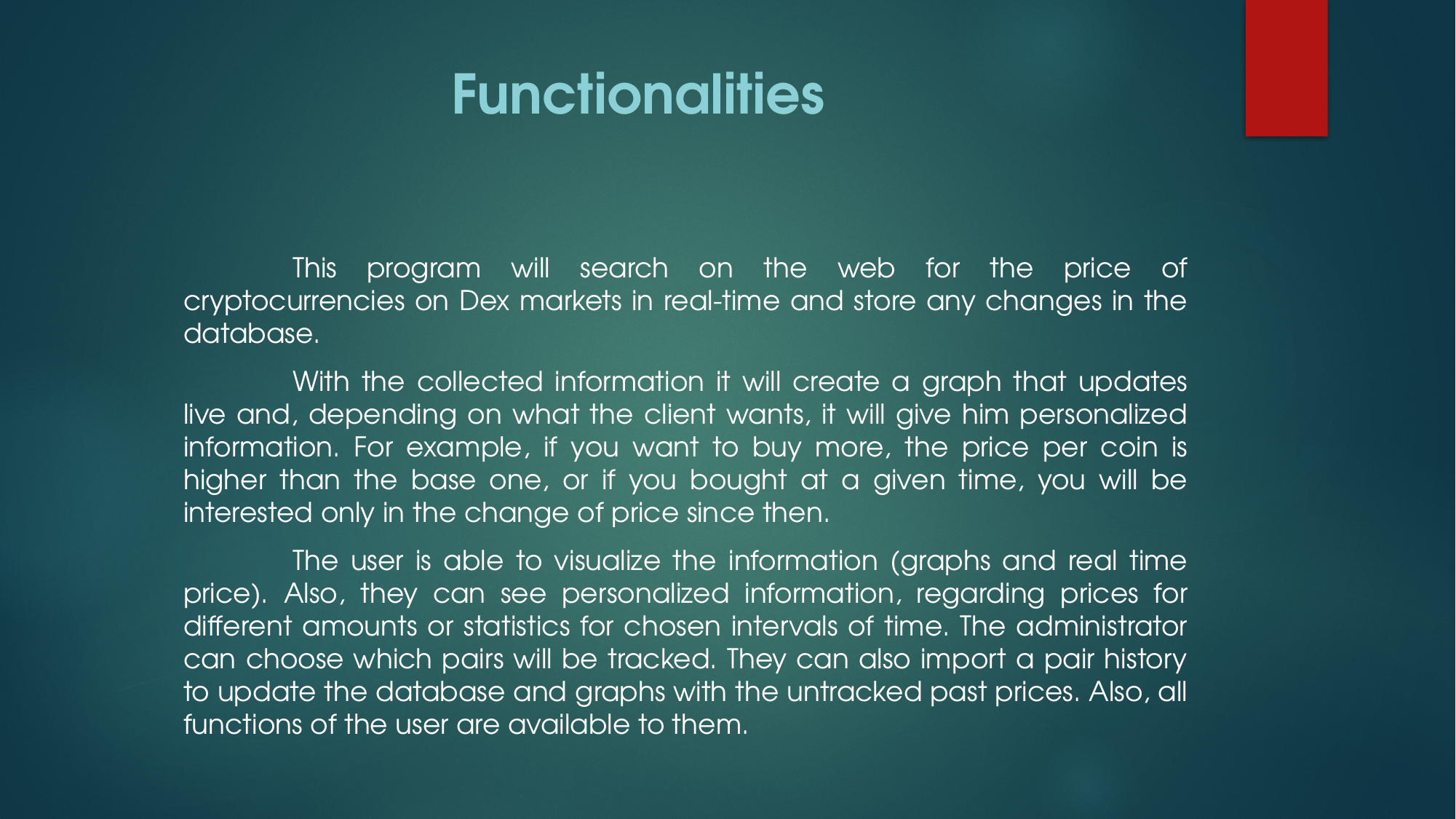

# Functionalities
	This program will search on the web for the price of cryptocurrencies on Dex markets in real-time and store any changes in the database.
	With the collected information it will create a graph that updates live and, depending on what the client wants, it will give him personalized information. For example, if you want to buy more, the price per coin is higher than the base one, or if you bought at a given time, you will be interested only in the change of price since then.
	The user is able to visualize the information (graphs and real time price). Also, they can see personalized information, regarding prices for different amounts or statistics for chosen intervals of time. The administrator can choose which pairs will be tracked. They can also import a pair history to update the database and graphs with the untracked past prices. Also, all functions of the user are available to them.